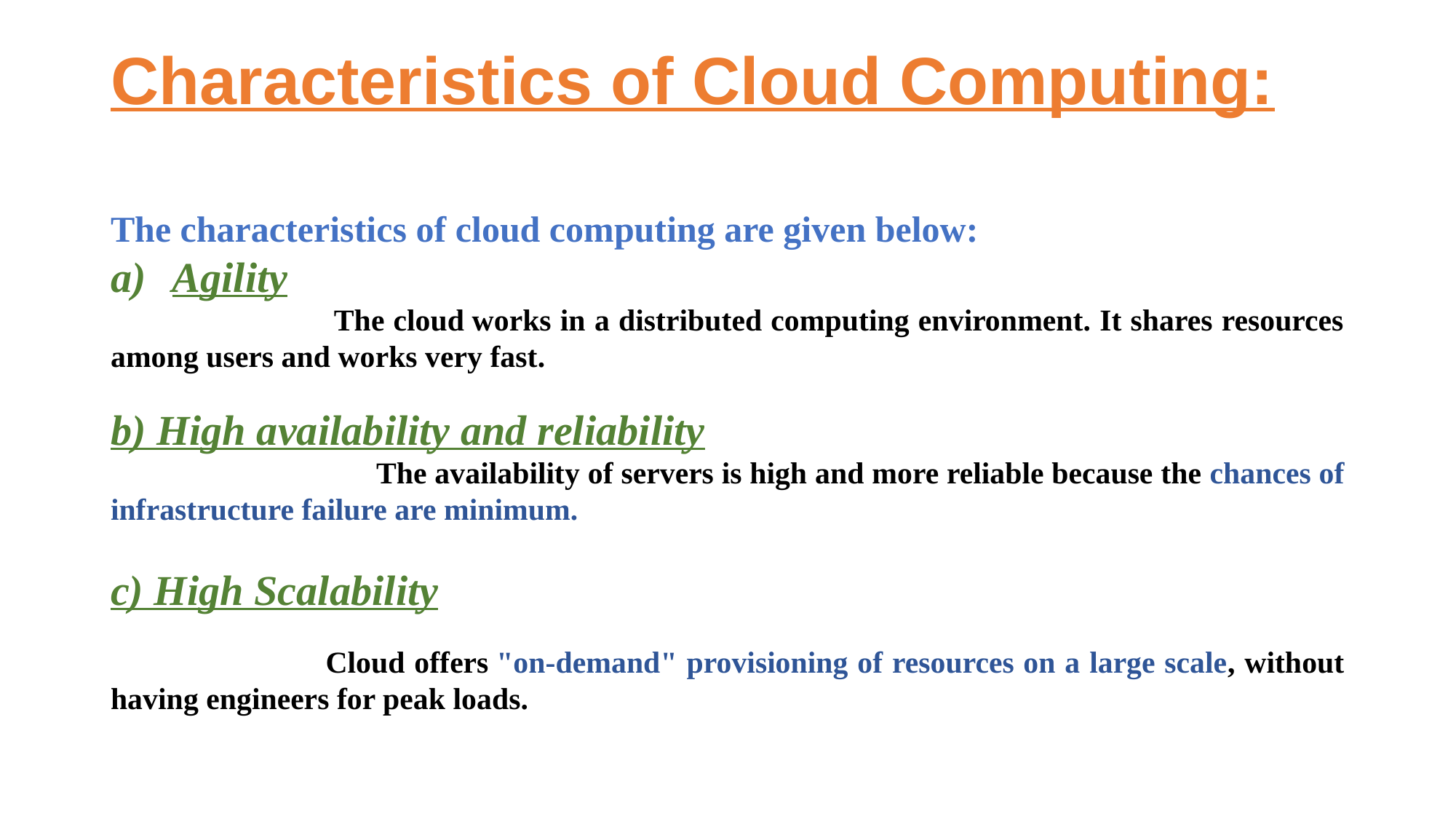

# Characteristics of Cloud Computing:
The characteristics of cloud computing are given below:
Agility
                         The cloud works in a distributed computing environment. It shares resources among users and works very fast.

b) High availability and reliability
                                     The availability of servers is high and more reliable because the chances of infrastructure failure are minimum.

c) High Scalability

                         Cloud offers "on-demand" provisioning of resources on a large scale, without having engineers for peak loads.